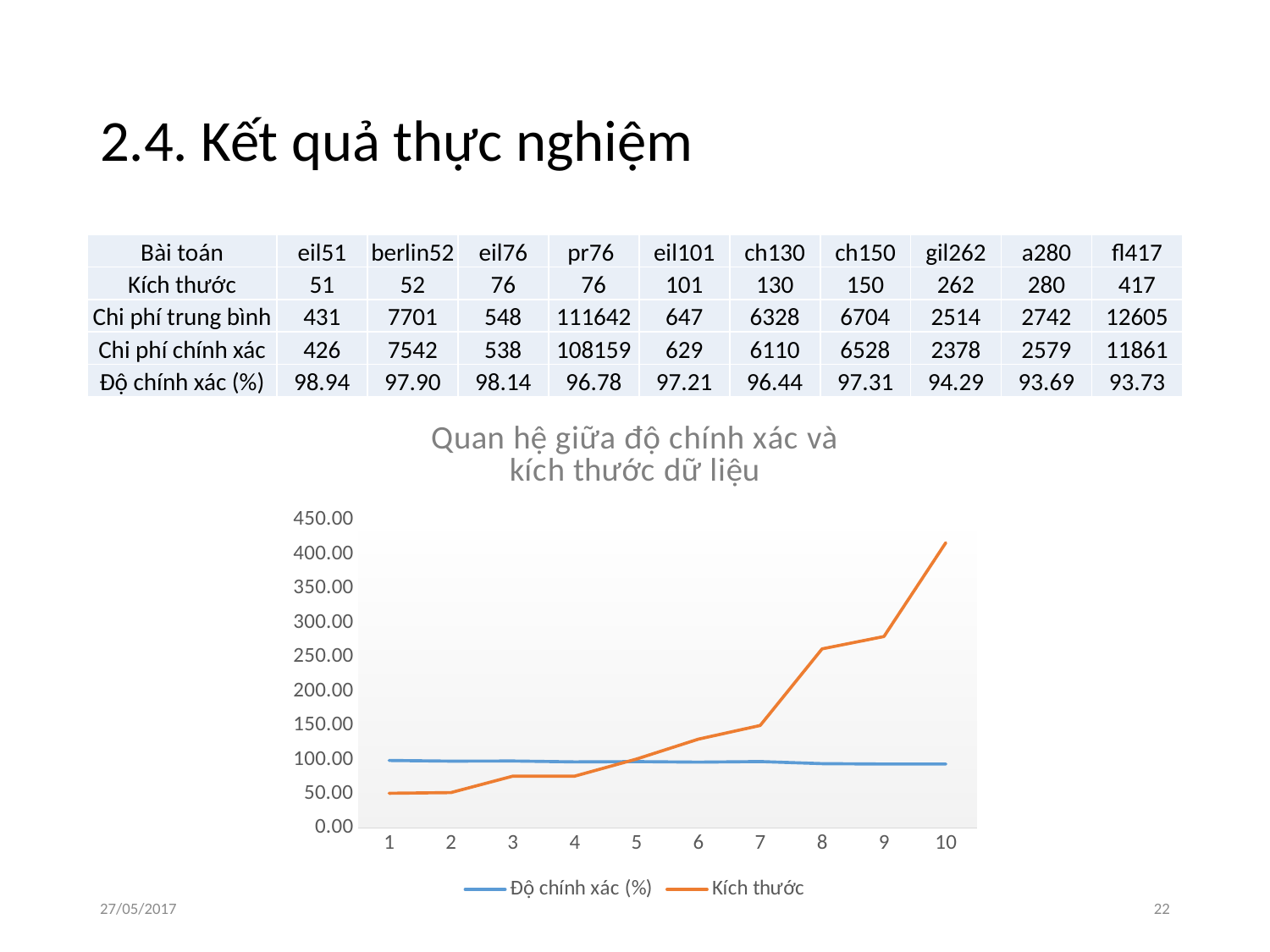

# 2.4. Kết quả thực nghiệm
| Bài toán | eil51 | berlin52 | eil76 | pr76 | eil101 | ch130 | ch150 | gil262 | a280 | fl417 |
| --- | --- | --- | --- | --- | --- | --- | --- | --- | --- | --- |
| Kích thước | 51 | 52 | 76 | 76 | 101 | 130 | 150 | 262 | 280 | 417 |
| Chi phí trung bình | 431 | 7701 | 548 | 111642 | 647 | 6328 | 6704 | 2514 | 2742 | 12605 |
| Chi phí chính xác | 426 | 7542 | 538 | 108159 | 629 | 6110 | 6528 | 2378 | 2579 | 11861 |
| Độ chính xác (%) | 98.94 | 97.90 | 98.14 | 96.78 | 97.21 | 96.44 | 97.31 | 94.29 | 93.69 | 93.73 |

### Chart: Quan hệ giữa độ chính xác và
kích thước dữ liệu

| Category | Độ chính xác (%) | Kích thước |
|---|---|---|
27/05/2017
22